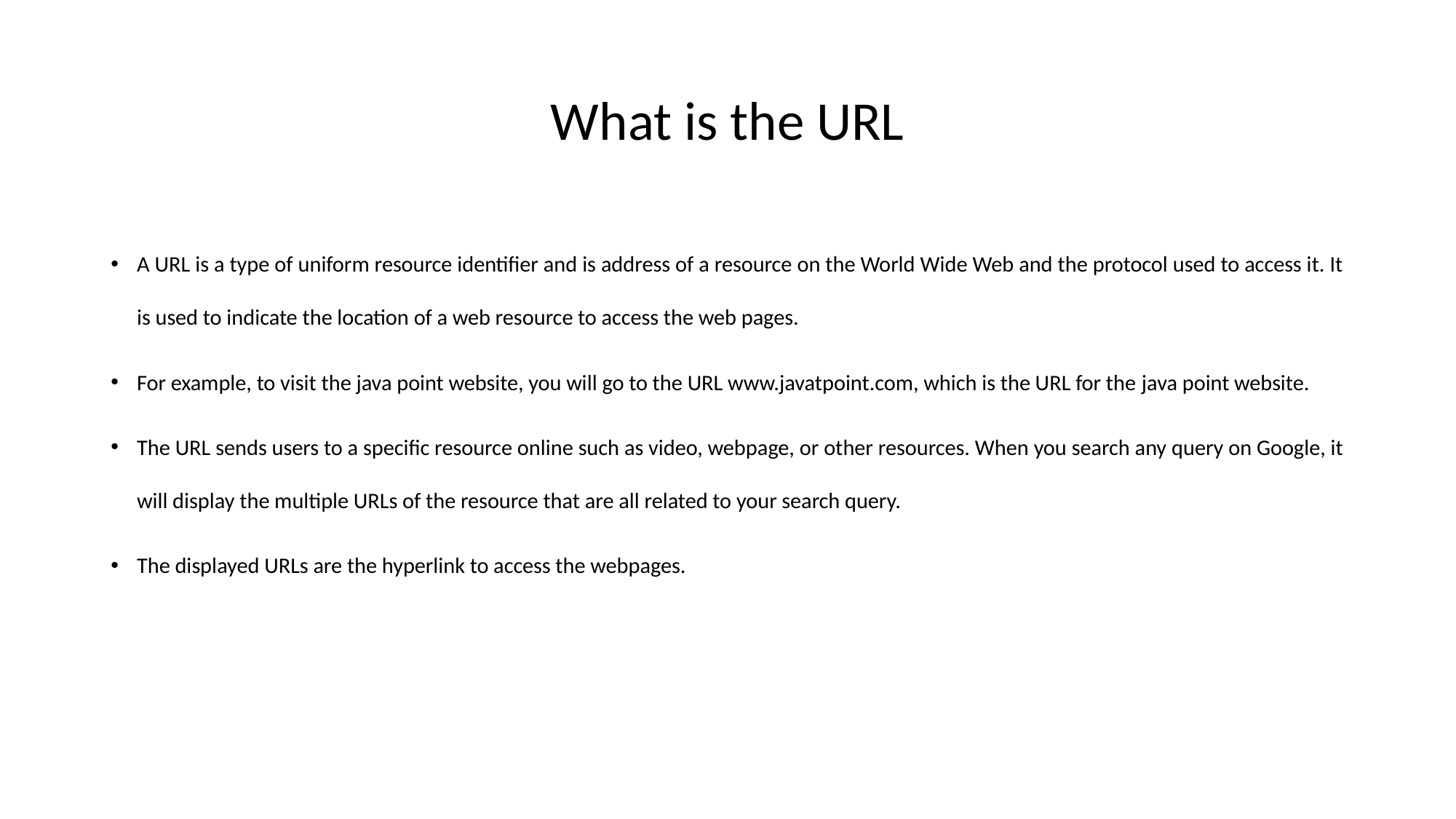

# What is the URL
A URL is a type of uniform resource identifier and is address of a resource on the World Wide Web and the protocol used to access it. It is used to indicate the location of a web resource to access the web pages.
For example, to visit the java point website, you will go to the URL www.javatpoint.com, which is the URL for the java point website.
The URL sends users to a specific resource online such as video, webpage, or other resources. When you search any query on Google, it will display the multiple URLs of the resource that are all related to your search query.
The displayed URLs are the hyperlink to access the webpages.